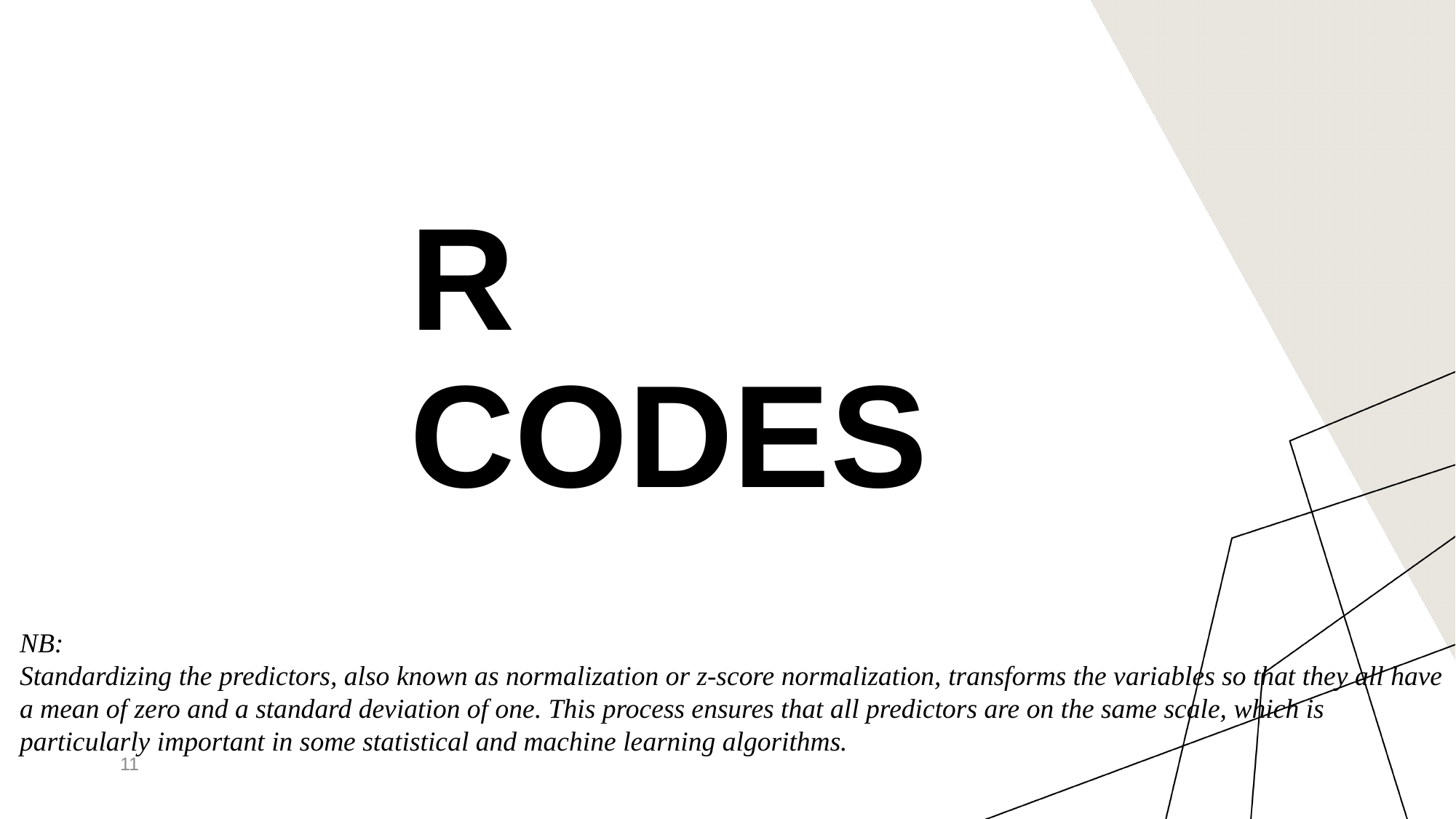

# R CODES
NB:
Standardizing the predictors, also known as normalization or z-score normalization, transforms the variables so that they all have a mean of zero and a standard deviation of one. This process ensures that all predictors are on the same scale, which is particularly important in some statistical and machine learning algorithms.
11